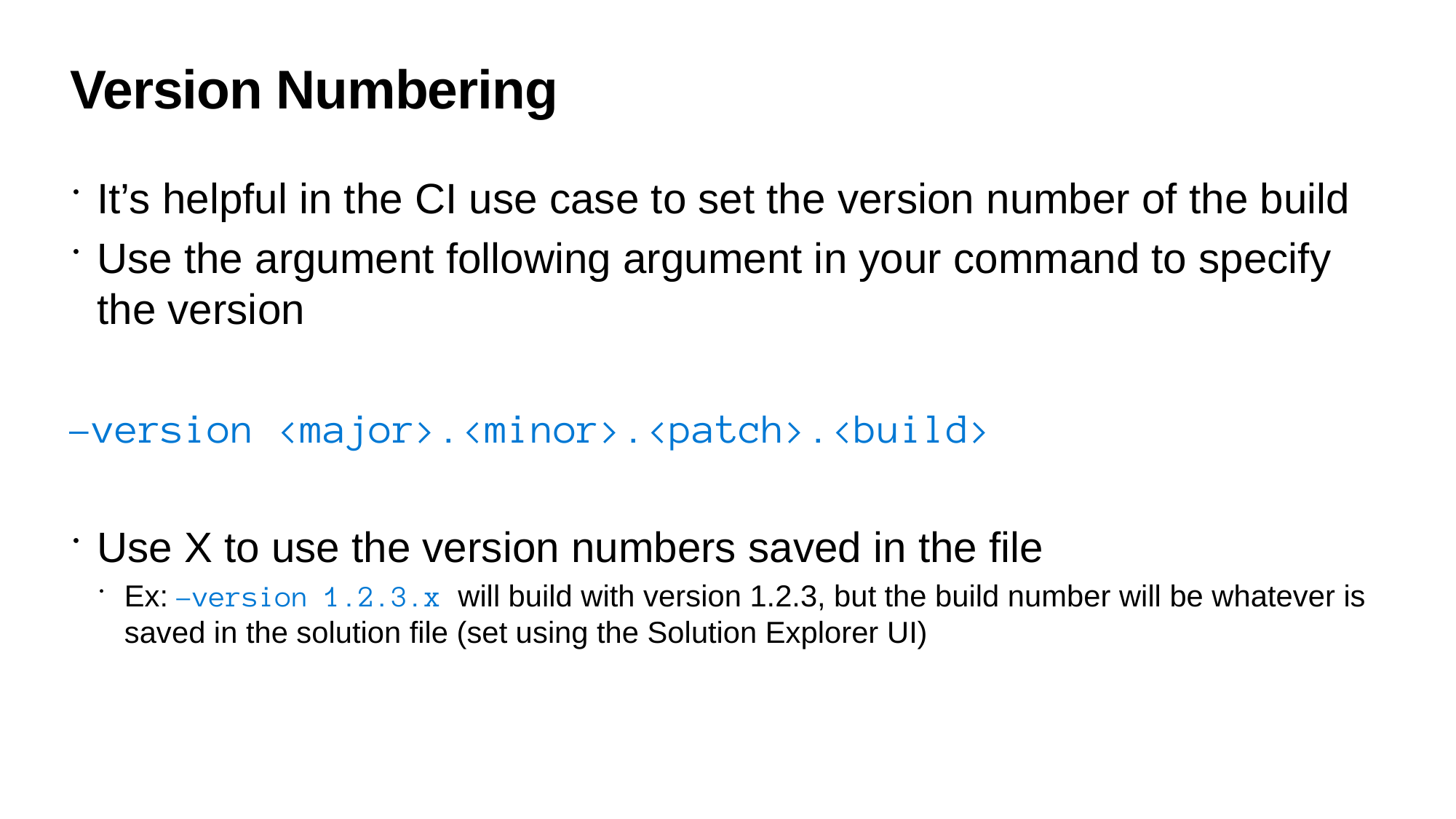

# Version Numbering
It’s helpful in the CI use case to set the version number of the build
Use the argument following argument in your command to specify the version

–version <major>.<minor>.<patch>.<build>

Use X to use the version numbers saved in the file
Ex: –version 1.2.3.x will build with version 1.2.3, but the build number will be whatever is saved in the solution file (set using the Solution Explorer UI)